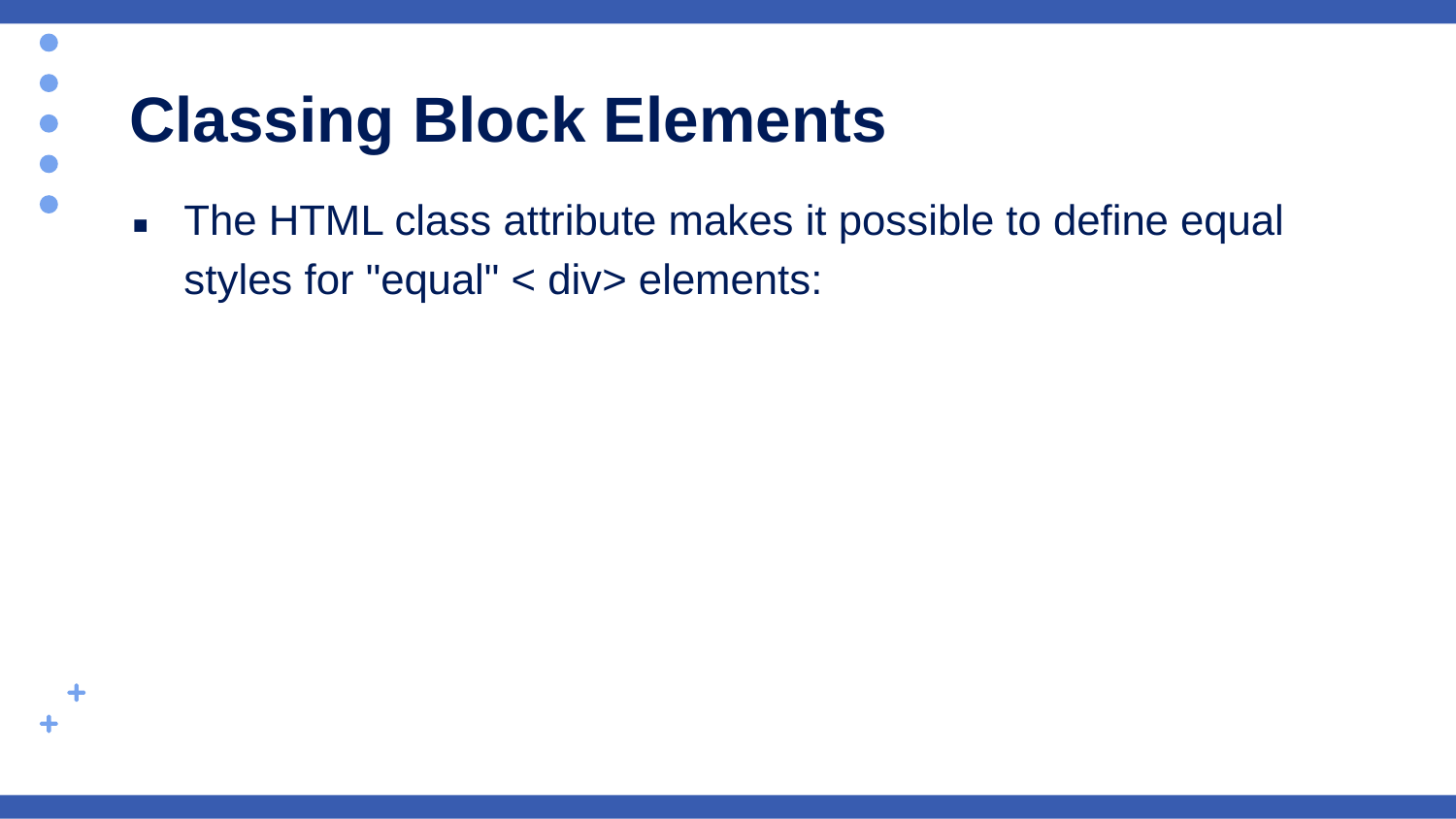

# Classing Block Elements
The HTML class attribute makes it possible to define equal styles for "equal" < div> elements: